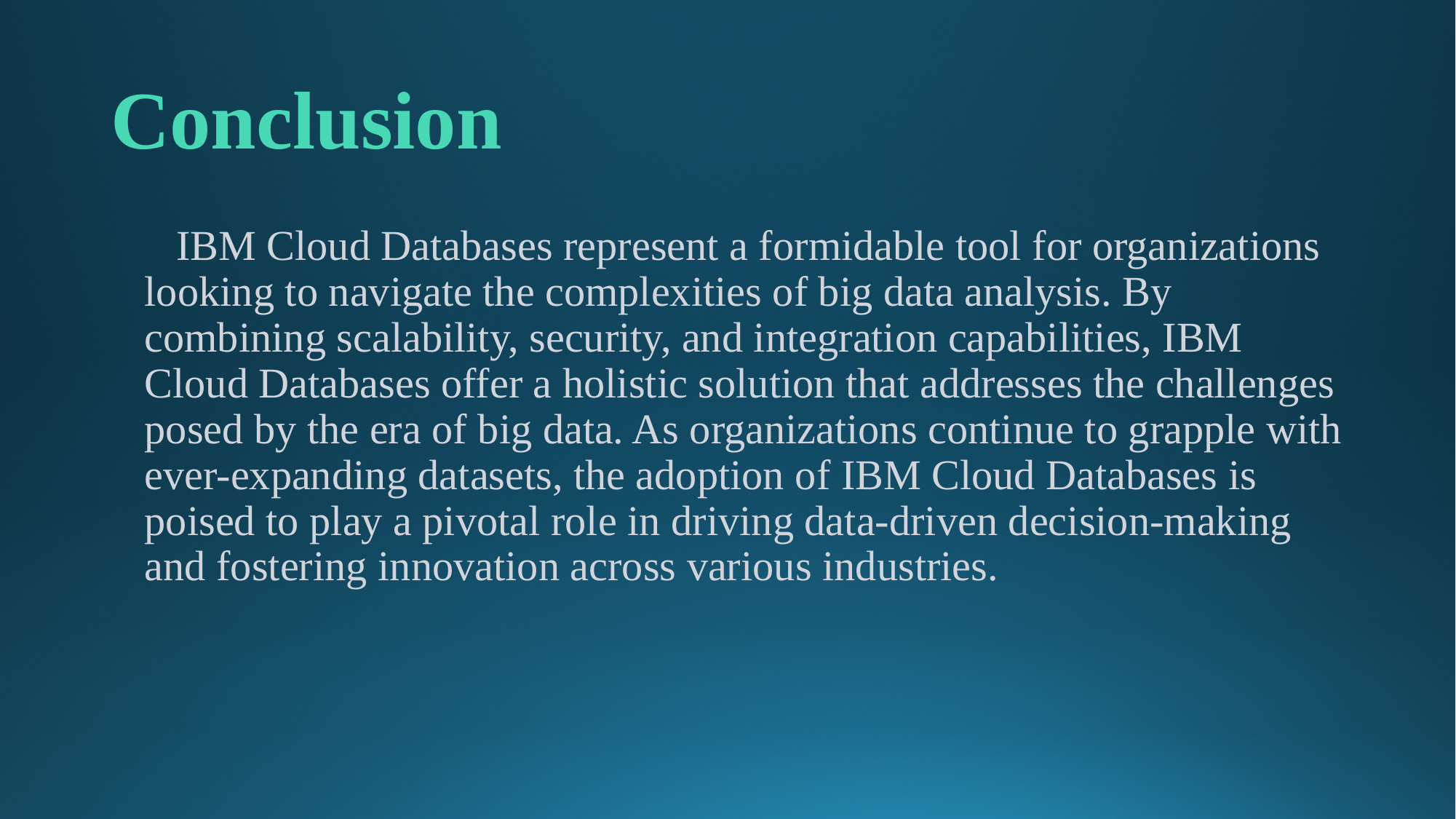

# Conclusion
   IBM Cloud Databases represent a formidable tool for organizations looking to navigate the complexities of big data analysis. By combining scalability, security, and integration capabilities, IBM Cloud Databases offer a holistic solution that addresses the challenges posed by the era of big data. As organizations continue to grapple with ever-expanding datasets, the adoption of IBM Cloud Databases is poised to play a pivotal role in driving data-driven decision-making and fostering innovation across various industries.